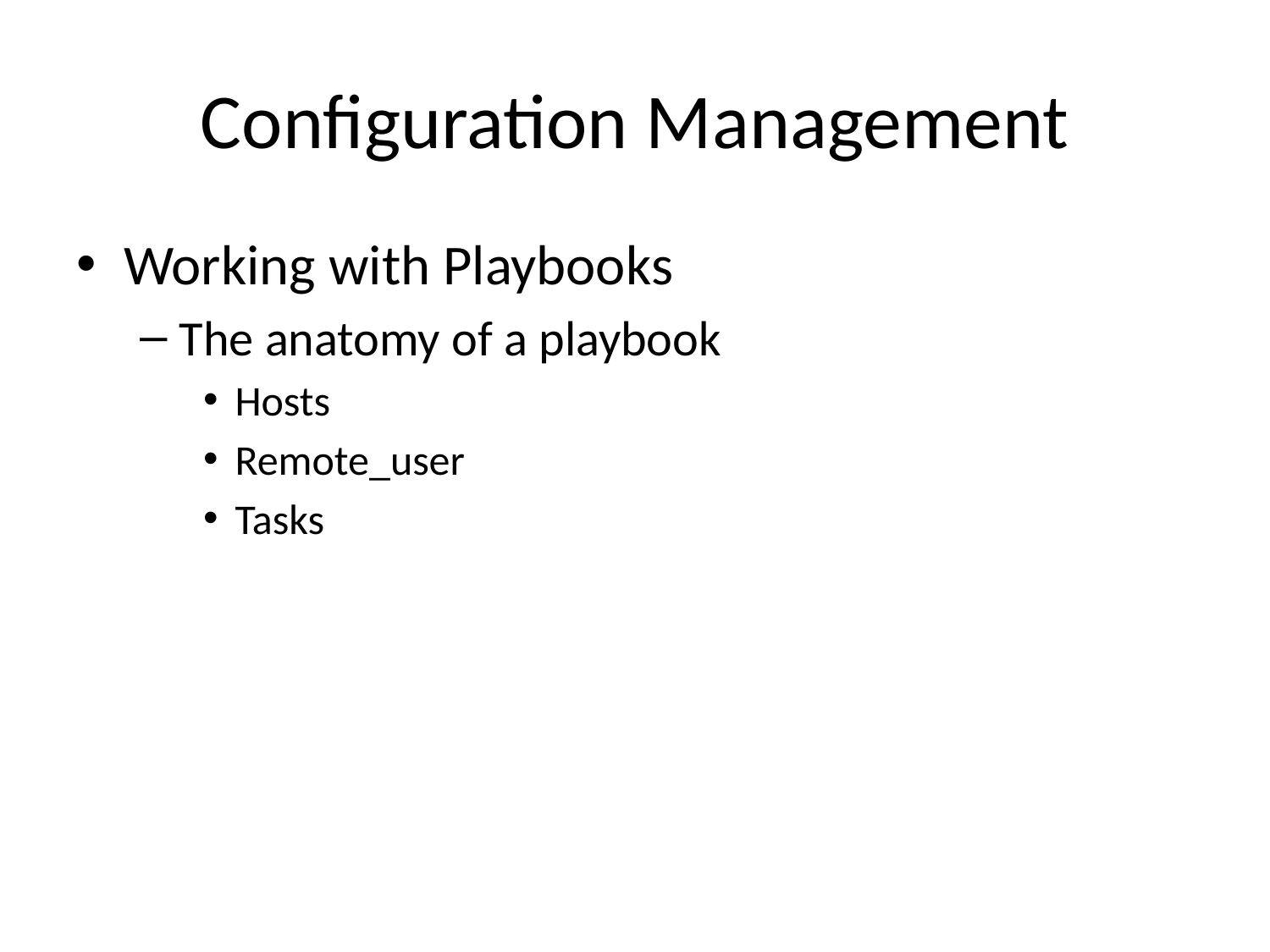

# Configuration Management
Working with Playbooks
The anatomy of a playbook
Hosts
Remote_user
Tasks